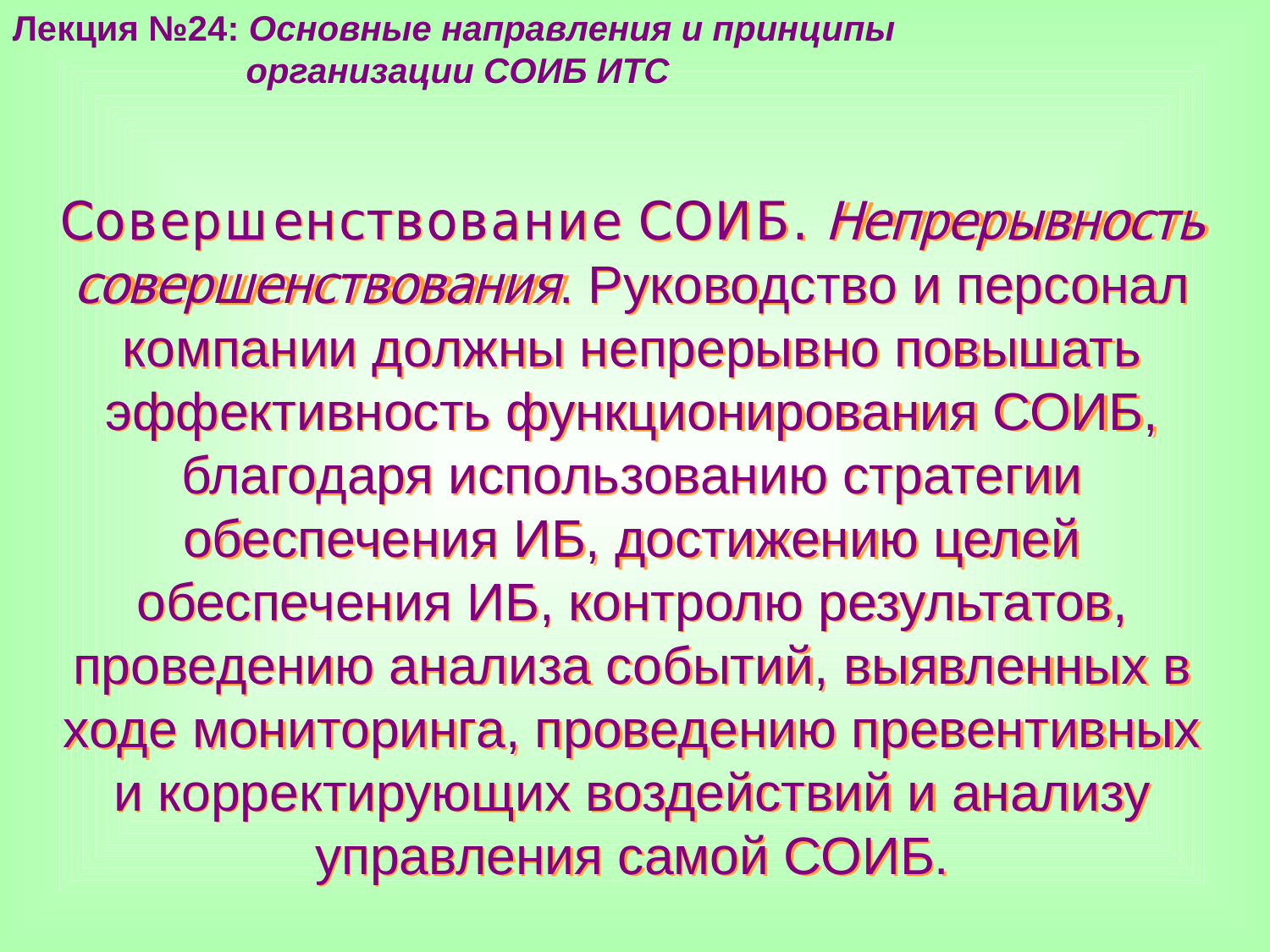

Лекция №24: Основные направления и принципы
                        организации СОИБ ИТС
Совершенствование СОИБ. Непрерывность совершенствования. Руководство и персонал компании должны непрерывно повышать эффективность функционирования СОИБ, благодаря использованию стратегии обеспечения ИБ, достижению целей обеспечения ИБ, контролю результатов, проведению анализа событий, выявленных в ходе мониторинга, проведению превентивных и корректирующих воздействий и анализу управления самой СОИБ.